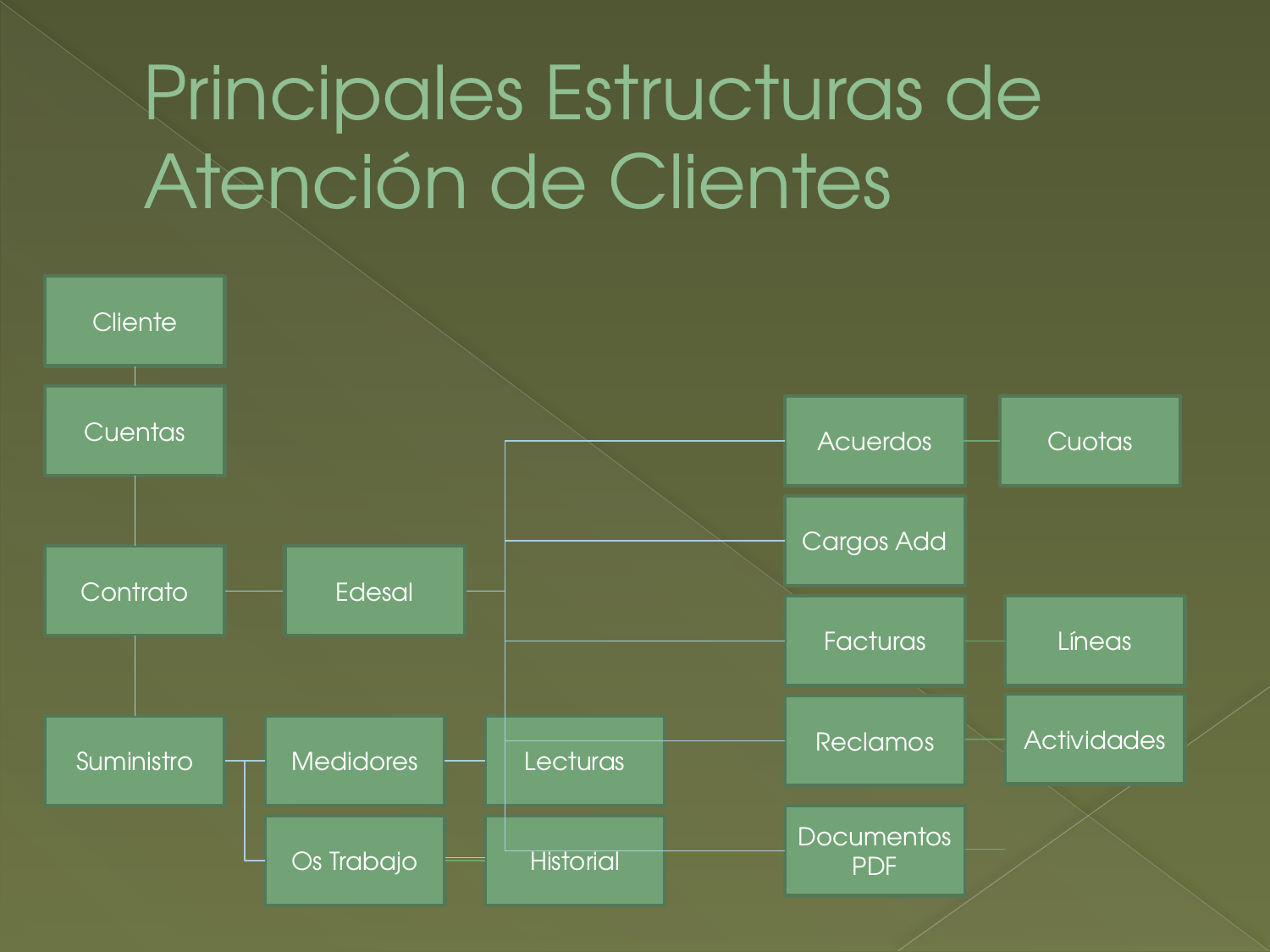

# Principales Estructuras de Atención de Clientes
Cliente
Cuentas
Acuerdos
Cuotas
Cargos Add
Contrato
Edesal
Facturas
Líneas
Actividades
Reclamos
Suministro
Medidores
Lecturas
Documentos
PDF
Os Trabajo
Historial